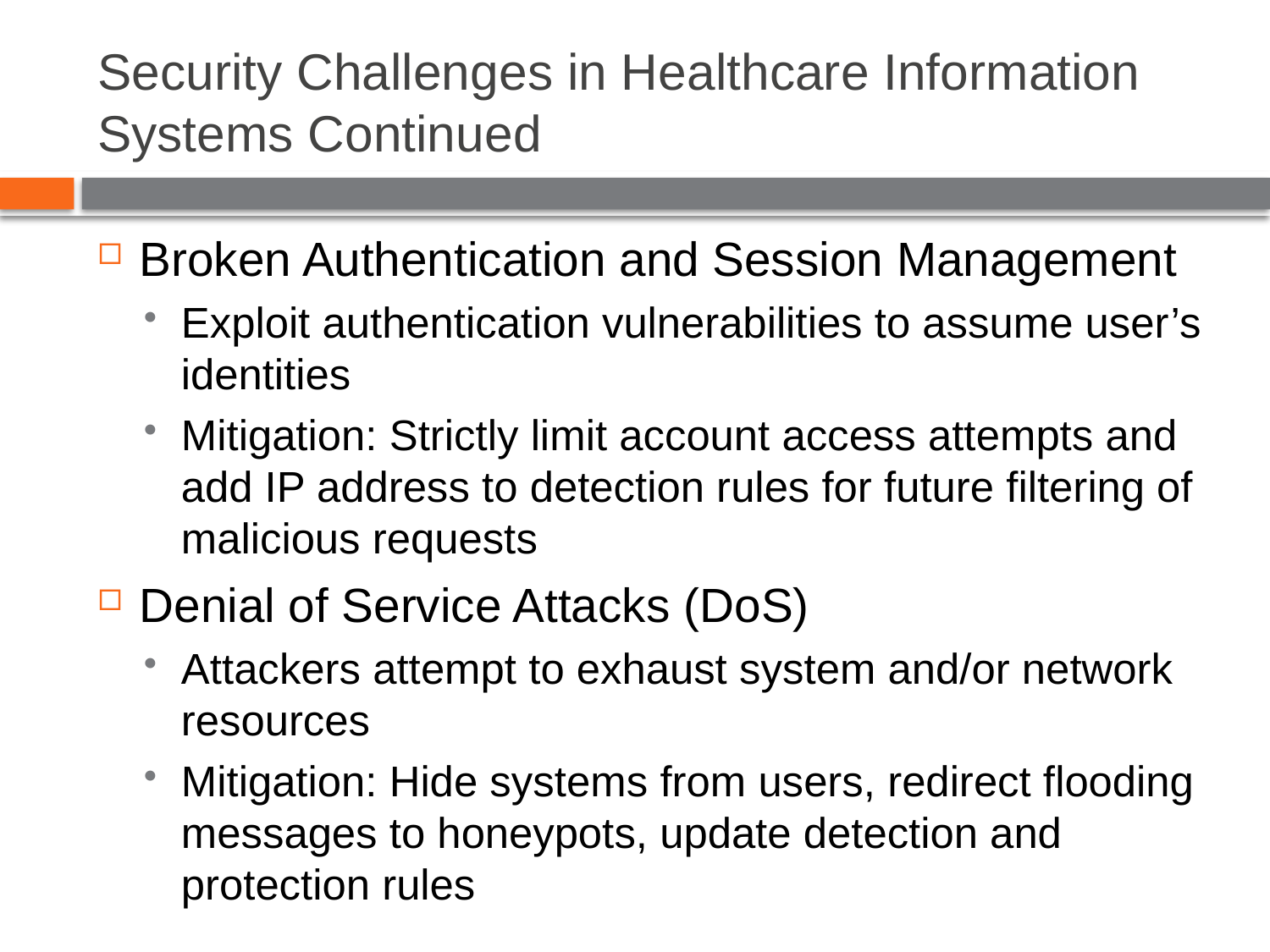

# Security Challenges in Healthcare Information Systems Continued
Broken Authentication and Session Management
Exploit authentication vulnerabilities to assume user’s identities
Mitigation: Strictly limit account access attempts and add IP address to detection rules for future filtering of malicious requests
Denial of Service Attacks (DoS)
Attackers attempt to exhaust system and/or network resources
Mitigation: Hide systems from users, redirect flooding messages to honeypots, update detection and protection rules